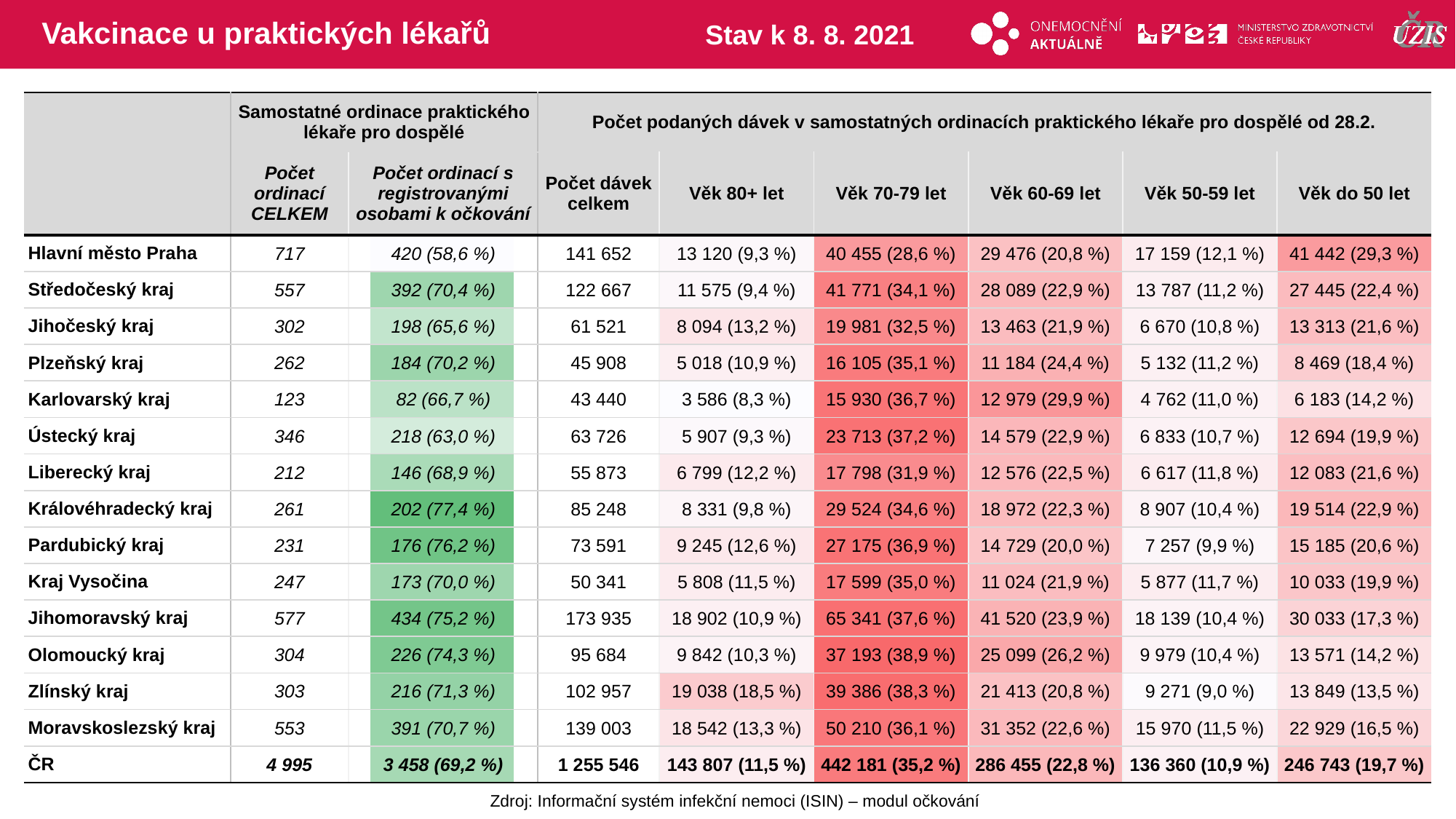

# Vakcinace u praktických lékařů
Stav k 8. 8. 2021
|  | Samostatné ordinace praktického lékaře pro dospělé |  | Počet podaných dávek v samostatných ordinacích praktického lékaře pro dospělé od 28.2. |  |  |  |  |  |
| --- | --- | --- | --- | --- | --- | --- | --- | --- |
|  | Počet ordinací CELKEM | Počet ordinací s registrovanými osobami k očkování | Počet dávek celkem | Věk 80+ let | Věk 70-79 let | Věk 60-69 let | Věk 50-59 let | Věk do 50 let |
| Hlavní město Praha | 717 | 420 (58,6 %) | 141 652 | 13 120 (9,3 %) | 40 455 (28,6 %) | 29 476 (20,8 %) | 17 159 (12,1 %) | 41 442 (29,3 %) |
| Středočeský kraj | 557 | 392 (70,4 %) | 122 667 | 11 575 (9,4 %) | 41 771 (34,1 %) | 28 089 (22,9 %) | 13 787 (11,2 %) | 27 445 (22,4 %) |
| Jihočeský kraj | 302 | 198 (65,6 %) | 61 521 | 8 094 (13,2 %) | 19 981 (32,5 %) | 13 463 (21,9 %) | 6 670 (10,8 %) | 13 313 (21,6 %) |
| Plzeňský kraj | 262 | 184 (70,2 %) | 45 908 | 5 018 (10,9 %) | 16 105 (35,1 %) | 11 184 (24,4 %) | 5 132 (11,2 %) | 8 469 (18,4 %) |
| Karlovarský kraj | 123 | 82 (66,7 %) | 43 440 | 3 586 (8,3 %) | 15 930 (36,7 %) | 12 979 (29,9 %) | 4 762 (11,0 %) | 6 183 (14,2 %) |
| Ústecký kraj | 346 | 218 (63,0 %) | 63 726 | 5 907 (9,3 %) | 23 713 (37,2 %) | 14 579 (22,9 %) | 6 833 (10,7 %) | 12 694 (19,9 %) |
| Liberecký kraj | 212 | 146 (68,9 %) | 55 873 | 6 799 (12,2 %) | 17 798 (31,9 %) | 12 576 (22,5 %) | 6 617 (11,8 %) | 12 083 (21,6 %) |
| Královéhradecký kraj | 261 | 202 (77,4 %) | 85 248 | 8 331 (9,8 %) | 29 524 (34,6 %) | 18 972 (22,3 %) | 8 907 (10,4 %) | 19 514 (22,9 %) |
| Pardubický kraj | 231 | 176 (76,2 %) | 73 591 | 9 245 (12,6 %) | 27 175 (36,9 %) | 14 729 (20,0 %) | 7 257 (9,9 %) | 15 185 (20,6 %) |
| Kraj Vysočina | 247 | 173 (70,0 %) | 50 341 | 5 808 (11,5 %) | 17 599 (35,0 %) | 11 024 (21,9 %) | 5 877 (11,7 %) | 10 033 (19,9 %) |
| Jihomoravský kraj | 577 | 434 (75,2 %) | 173 935 | 18 902 (10,9 %) | 65 341 (37,6 %) | 41 520 (23,9 %) | 18 139 (10,4 %) | 30 033 (17,3 %) |
| Olomoucký kraj | 304 | 226 (74,3 %) | 95 684 | 9 842 (10,3 %) | 37 193 (38,9 %) | 25 099 (26,2 %) | 9 979 (10,4 %) | 13 571 (14,2 %) |
| Zlínský kraj | 303 | 216 (71,3 %) | 102 957 | 19 038 (18,5 %) | 39 386 (38,3 %) | 21 413 (20,8 %) | 9 271 (9,0 %) | 13 849 (13,5 %) |
| Moravskoslezský kraj | 553 | 391 (70,7 %) | 139 003 | 18 542 (13,3 %) | 50 210 (36,1 %) | 31 352 (22,6 %) | 15 970 (11,5 %) | 22 929 (16,5 %) |
| ČR | 4 995 | 3 458 (69,2 %) | 1 255 546 | 143 807 (11,5 %) | 442 181 (35,2 %) | 286 455 (22,8 %) | 136 360 (10,9 %) | 246 743 (19,7 %) |
|  |
| --- |
|  |
|  |
|  |
|  |
|  |
|  |
|  |
|  |
|  |
|  |
|  |
|  |
|  |
|  |
|  |  |  |  |  |
| --- | --- | --- | --- | --- |
|  |  |  |  |  |
|  |  |  |  |  |
|  |  |  |  |  |
|  |  |  |  |  |
|  |  |  |  |  |
|  |  |  |  |  |
|  |  |  |  |  |
|  |  |  |  |  |
|  |  |  |  |  |
|  |  |  |  |  |
|  |  |  |  |  |
|  |  |  |  |  |
|  |  |  |  |  |
|  |  |  |  |  |
Zdroj: Informační systém infekční nemoci (ISIN) – modul očkování